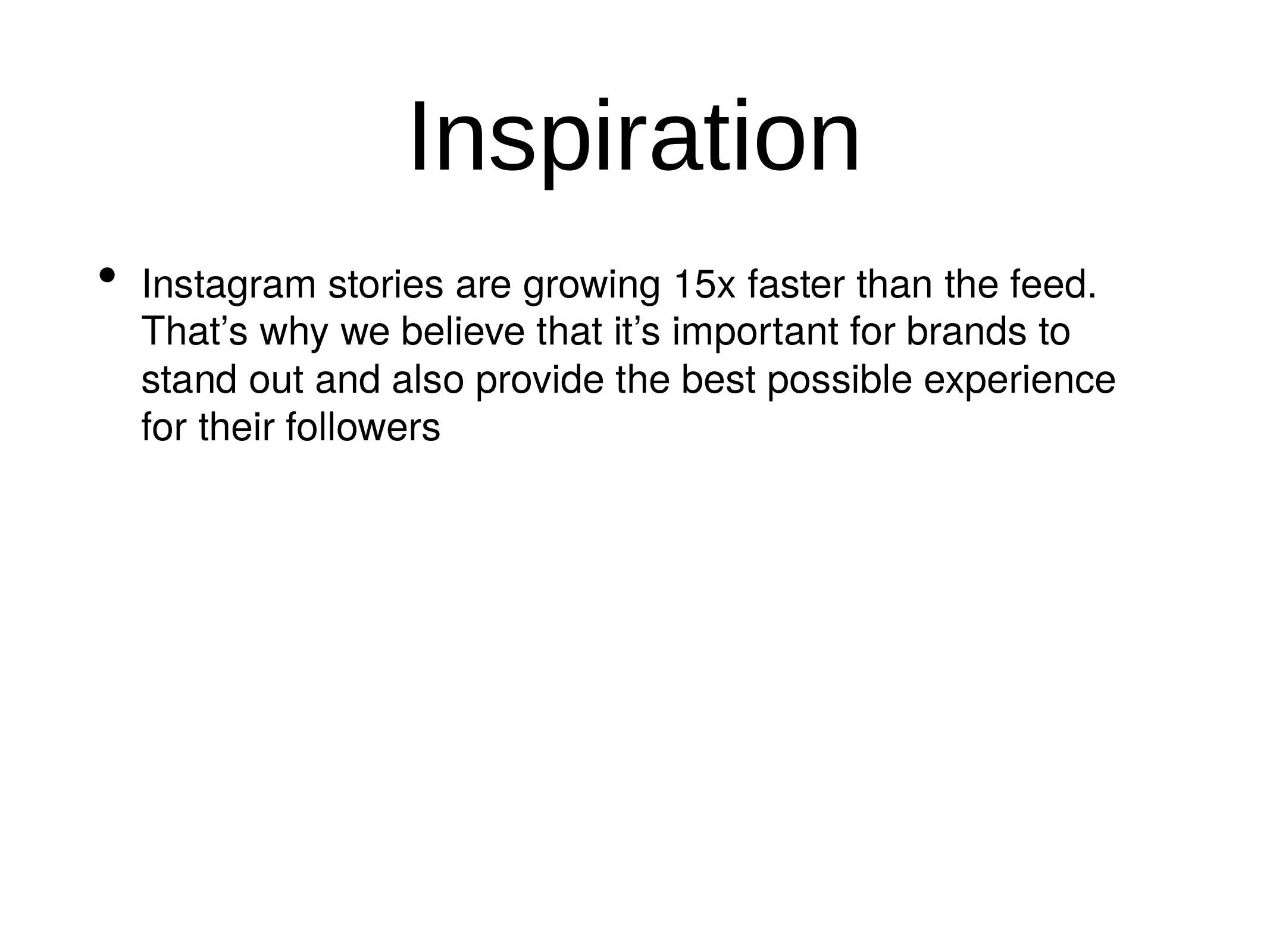

# Inspiration
Instagram stories are growing 15x faster than the feed. That’s why we believe that it’s important for brands to stand out and also provide the best possible experience for their followers